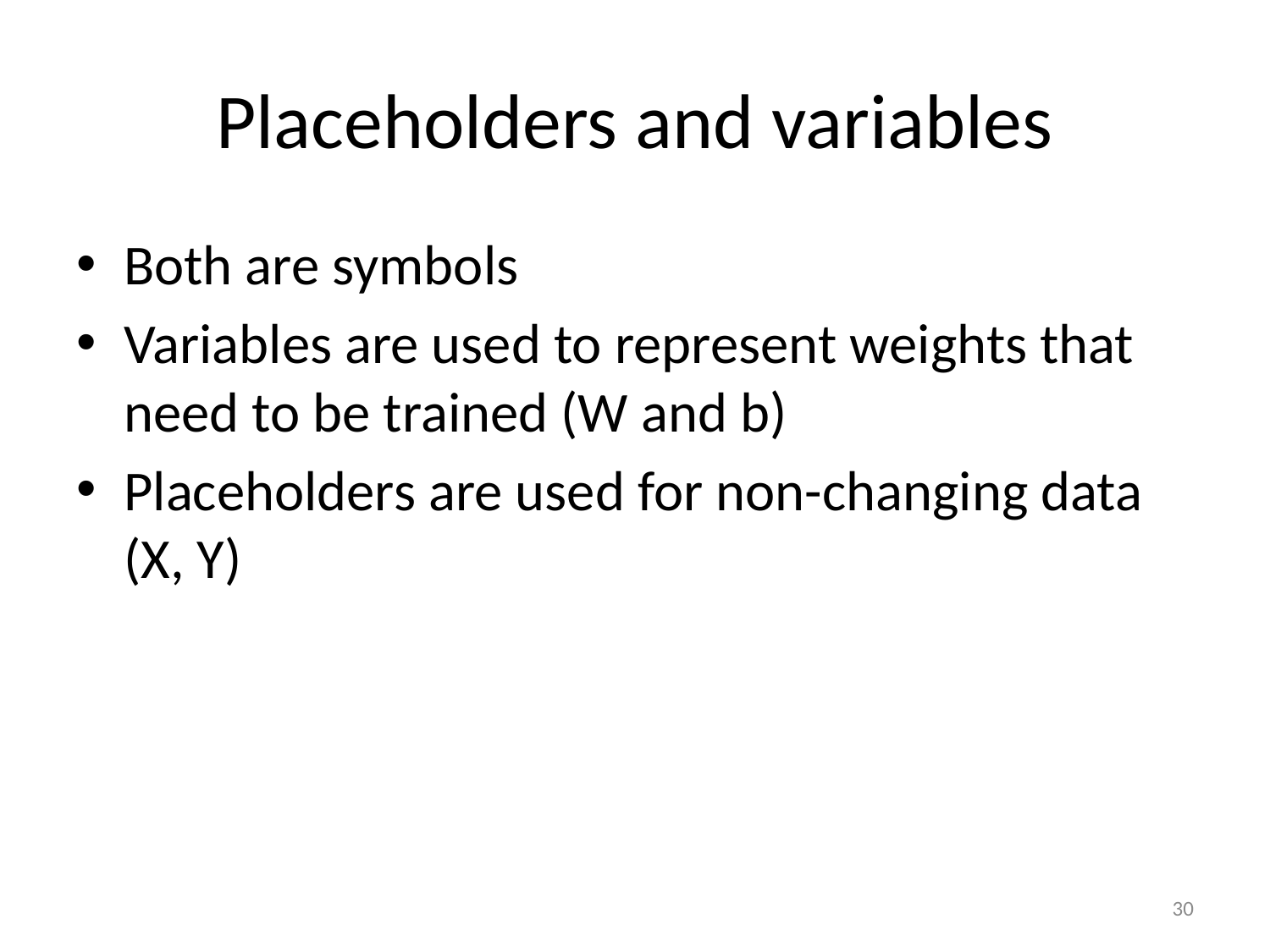

# Placeholders and variables
Both are symbols
Variables are used to represent weights that need to be trained (W and b)
Placeholders are used for non-changing data (X, Y)

30